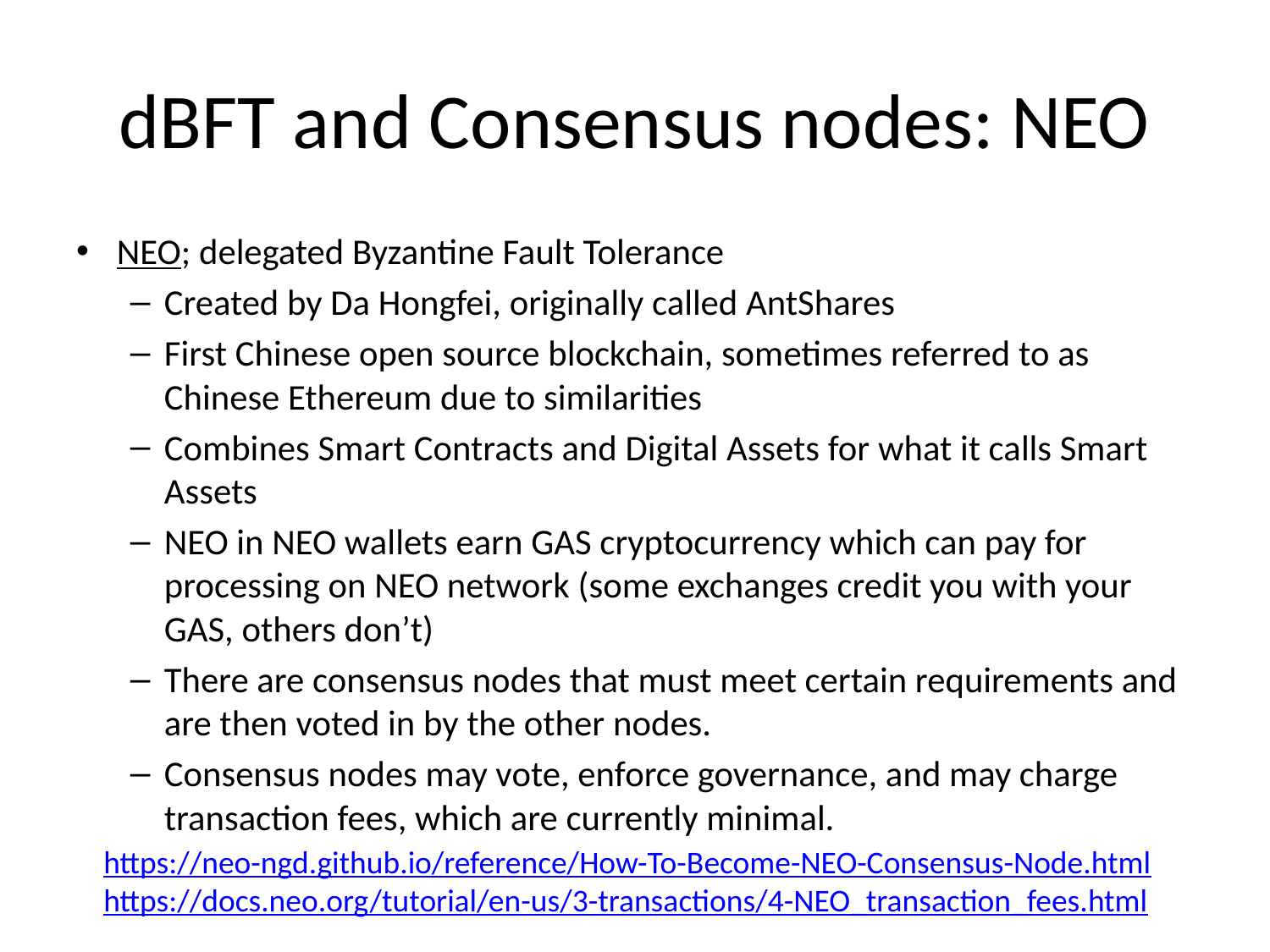

# dBFT and Consensus nodes: NEO
NEO; delegated Byzantine Fault Tolerance
Created by Da Hongfei, originally called AntShares
First Chinese open source blockchain, sometimes referred to as Chinese Ethereum due to similarities
Combines Smart Contracts and Digital Assets for what it calls Smart Assets
NEO in NEO wallets earn GAS cryptocurrency which can pay for processing on NEO network (some exchanges credit you with your GAS, others don’t)
There are consensus nodes that must meet certain requirements and are then voted in by the other nodes.
Consensus nodes may vote, enforce governance, and may charge transaction fees, which are currently minimal.

https://neo-ngd.github.io/reference/How-To-Become-NEO-Consensus-Node.html
https://docs.neo.org/tutorial/en-us/3-transactions/4-NEO_transaction_fees.html